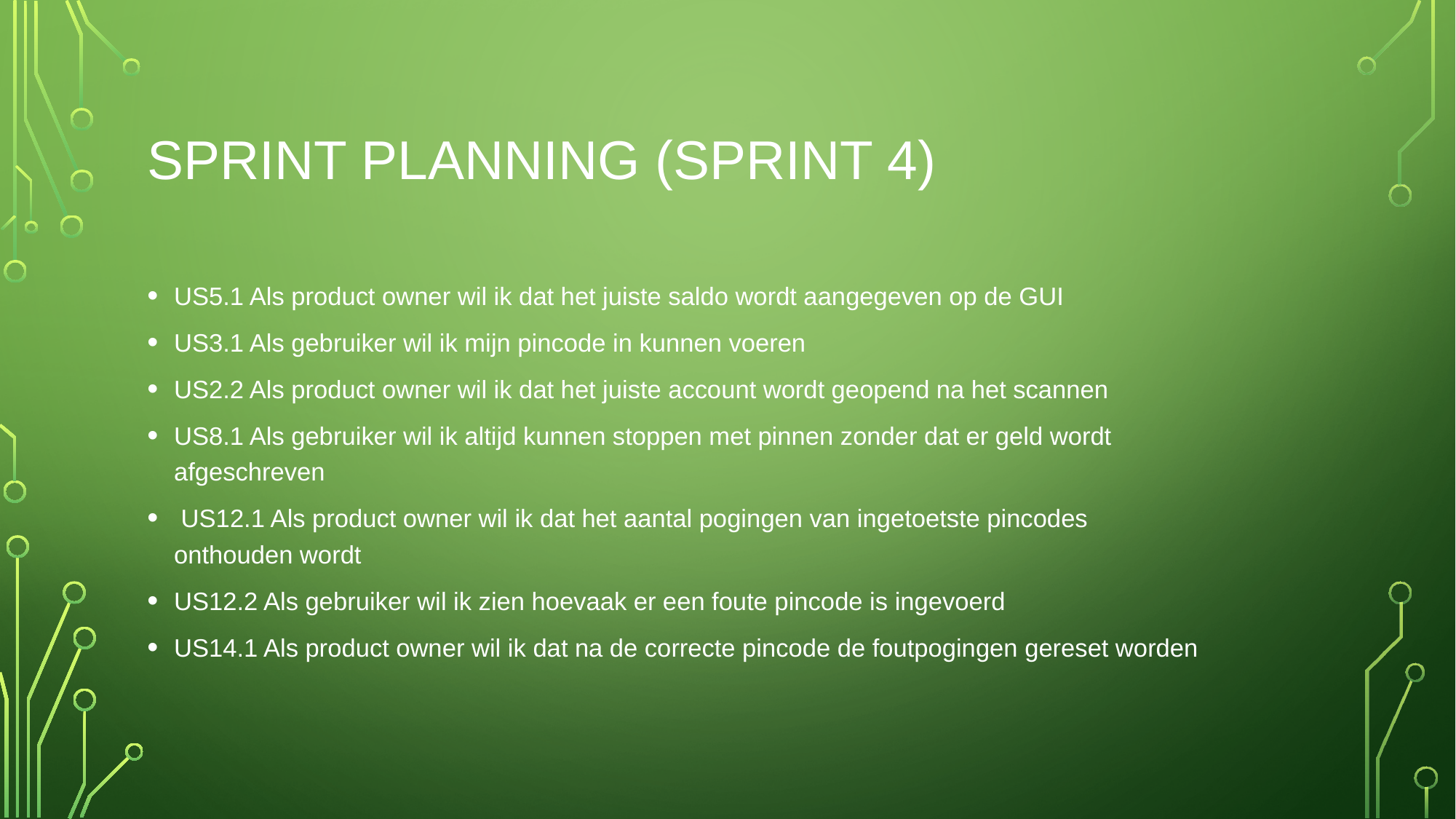

# Sprint planning (sprint 4)
US5.1 Als product owner wil ik dat het juiste saldo wordt aangegeven op de GUI
US3.1 Als gebruiker wil ik mijn pincode in kunnen voeren
US2.2 Als product owner wil ik dat het juiste account wordt geopend na het scannen
US8.1 Als gebruiker wil ik altijd kunnen stoppen met pinnen zonder dat er geld wordt afgeschreven
 US12.1 Als product owner wil ik dat het aantal pogingen van ingetoetste pincodes onthouden wordt
US12.2 Als gebruiker wil ik zien hoevaak er een foute pincode is ingevoerd
US14.1 Als product owner wil ik dat na de correcte pincode de foutpogingen gereset worden